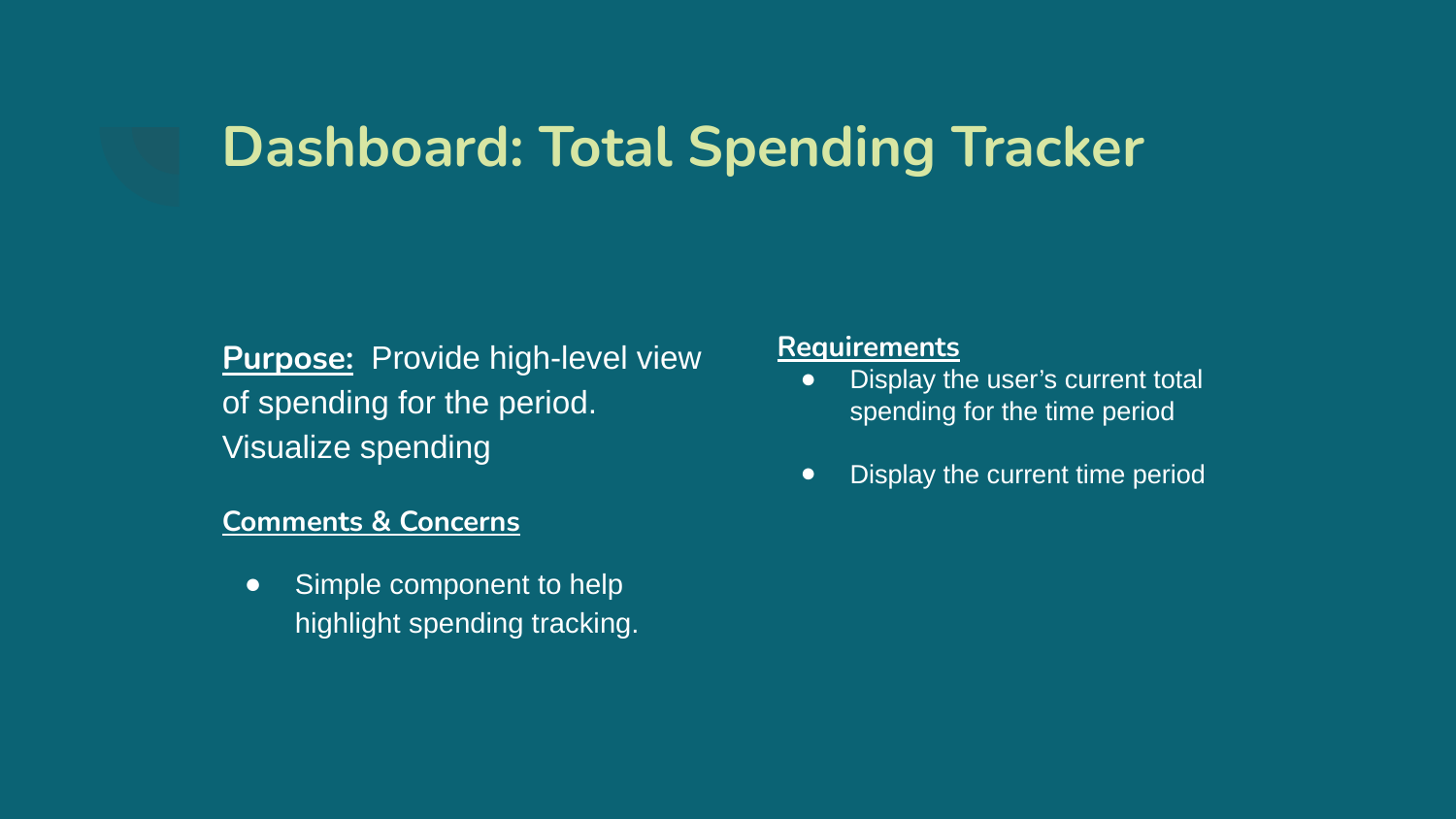

# Dashboard: Total Spending Tracker

Requirements
Display the user’s current total spending for the time period
Display the current time period
Purpose:  Provide high-level view of spending for the period. Visualize spending

Comments & Concerns
Simple component to help highlight spending tracking.